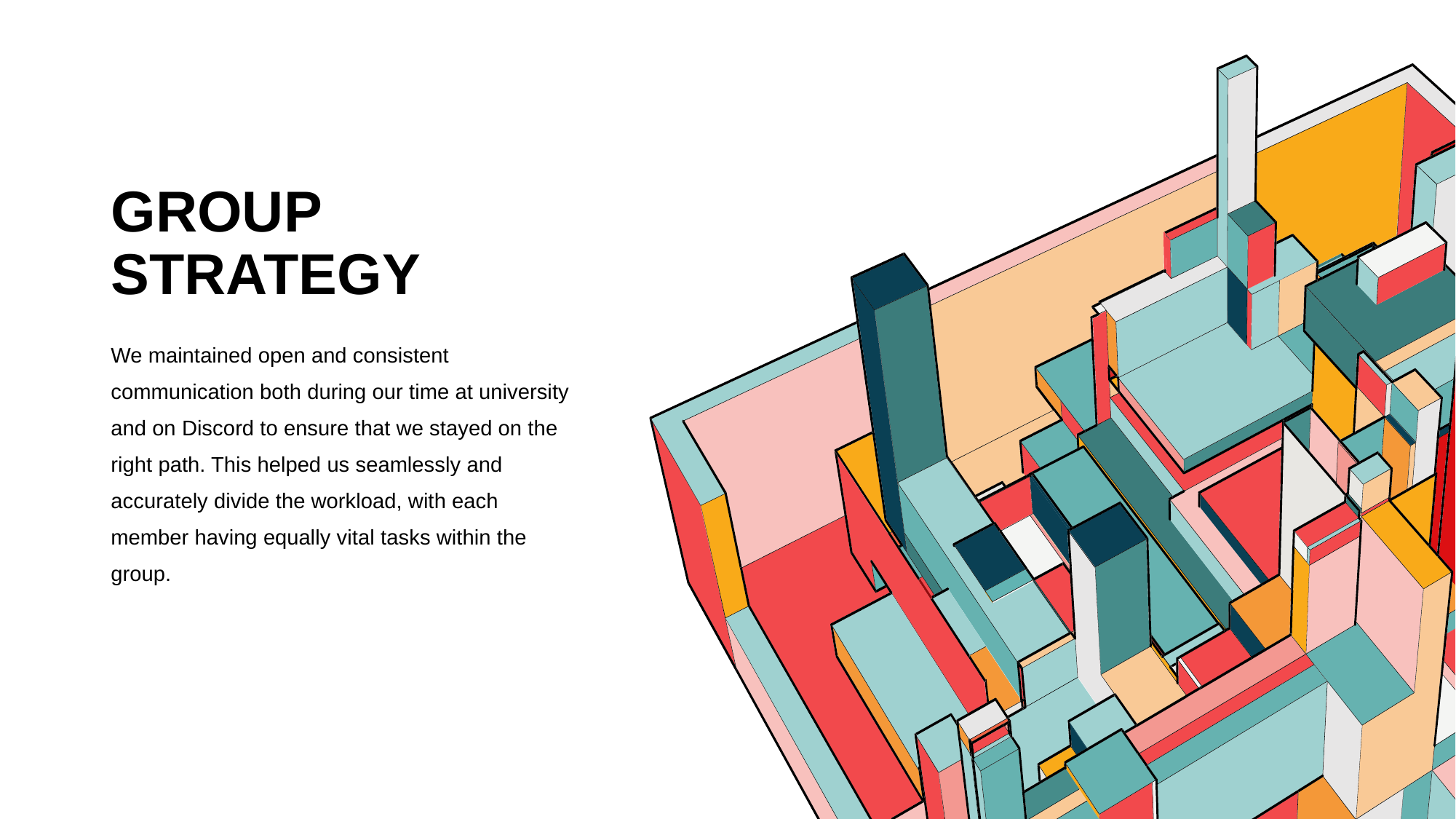

# Group strategy
We maintained open and consistent communication both during our time at university and on Discord to ensure that we stayed on the right path. This helped us seamlessly and accurately divide the workload, with each member having equally vital tasks within the group.